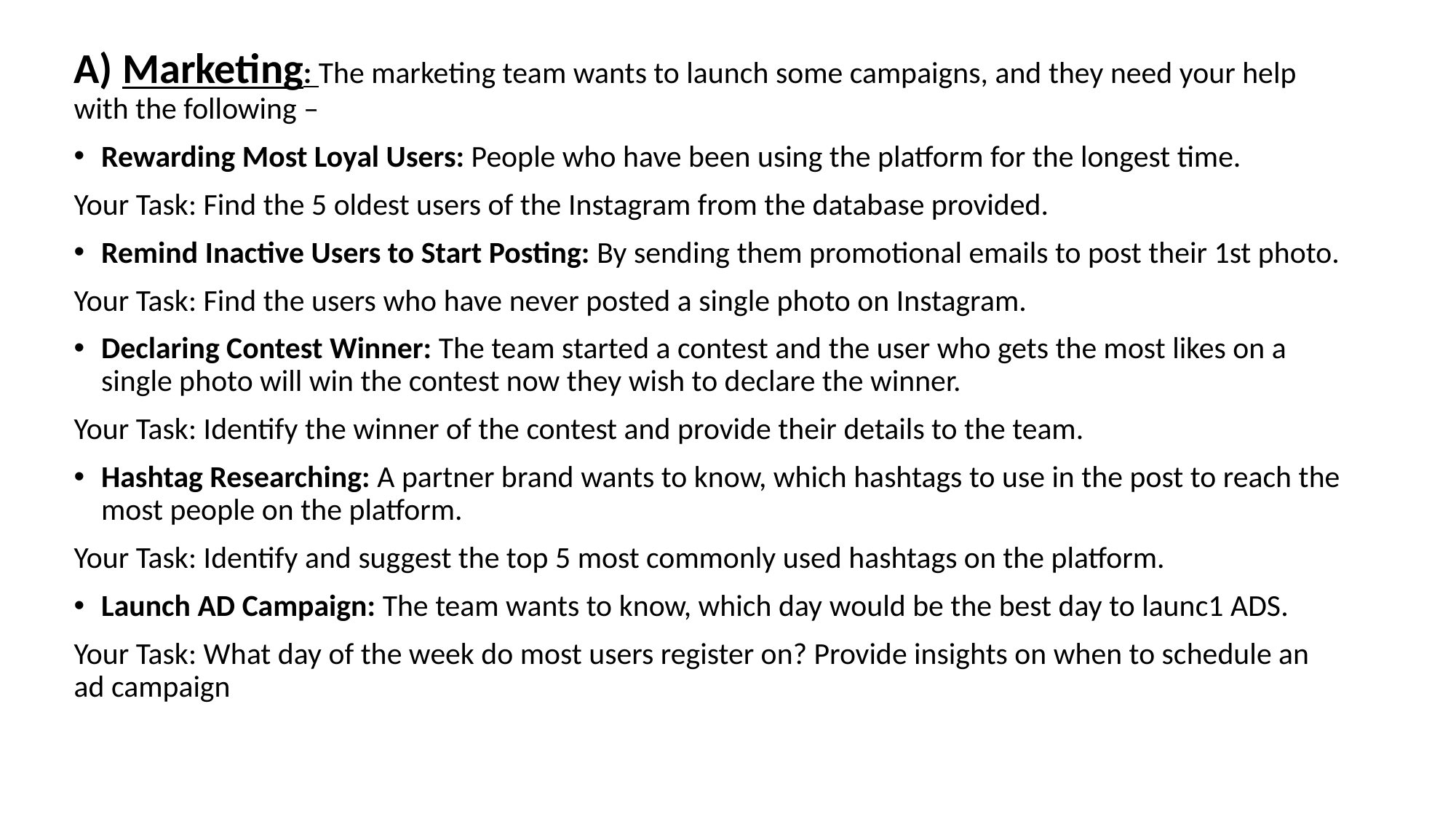

A) Marketing: The marketing team wants to launch some campaigns, and they need your help with the following –
Rewarding Most Loyal Users: People who have been using the platform for the longest time.
Your Task: Find the 5 oldest users of the Instagram from the database provided.
Remind Inactive Users to Start Posting: By sending them promotional emails to post their 1st photo.
Your Task: Find the users who have never posted a single photo on Instagram.
Declaring Contest Winner: The team started a contest and the user who gets the most likes on a single photo will win the contest now they wish to declare the winner.
Your Task: Identify the winner of the contest and provide their details to the team.
Hashtag Researching: A partner brand wants to know, which hashtags to use in the post to reach the most people on the platform.
Your Task: Identify and suggest the top 5 most commonly used hashtags on the platform.
Launch AD Campaign: The team wants to know, which day would be the best day to launc1 ADS.
Your Task: What day of the week do most users register on? Provide insights on when to schedule an ad campaign